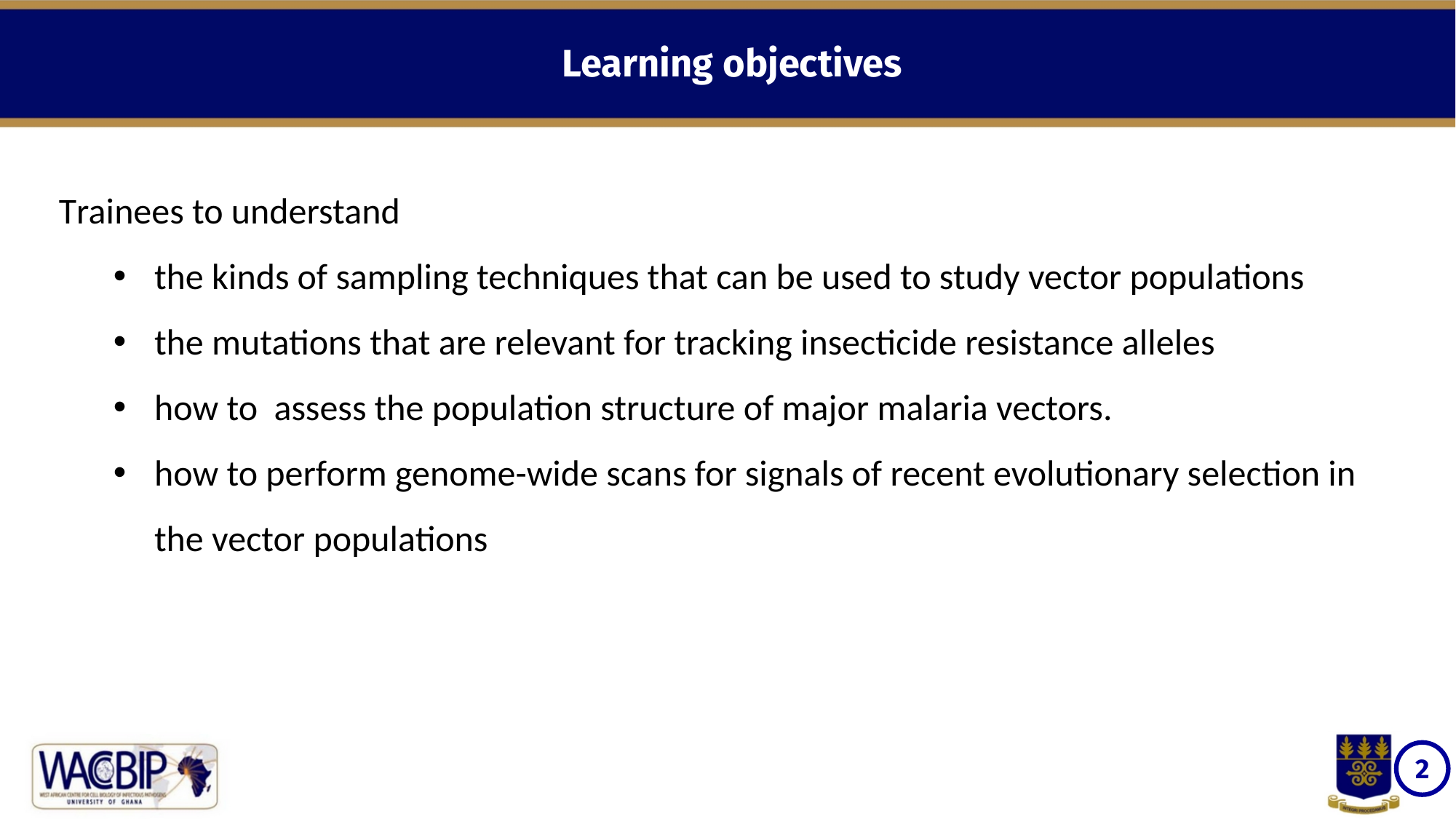

Learning objectives
Trainees to understand
the kinds of sampling techniques that can be used to study vector populations
the mutations that are relevant for tracking insecticide resistance alleles
how to  assess the population structure of major malaria vectors.
how to perform genome-wide scans for signals of recent evolutionary selection in the vector populations